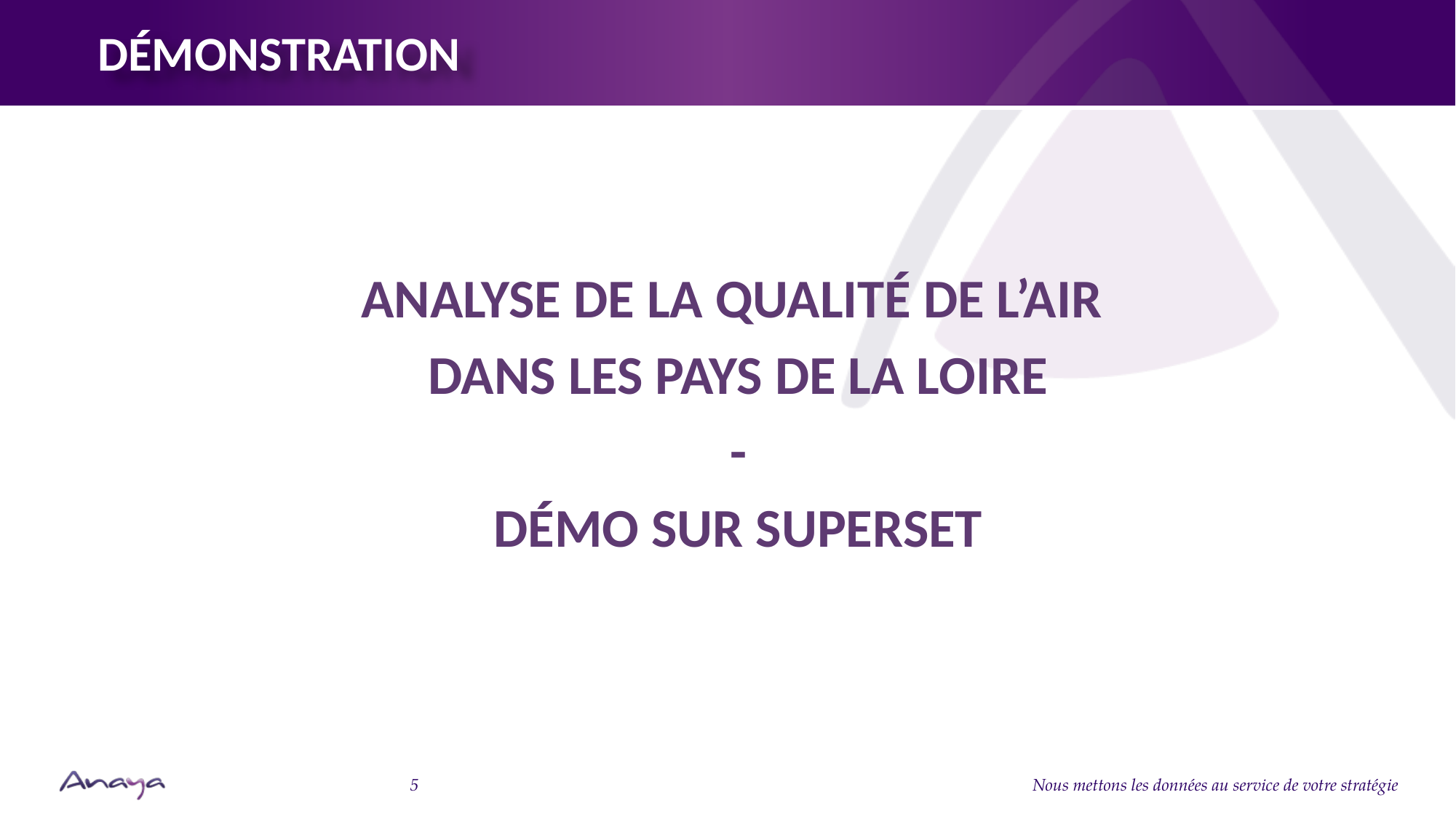

DÉMONSTRATION
ANALYSE DE LA QUALITÉ DE L’AIR
DANS LES PAYS DE LA LOIRE
-
DÉMO SUR SUPERSET